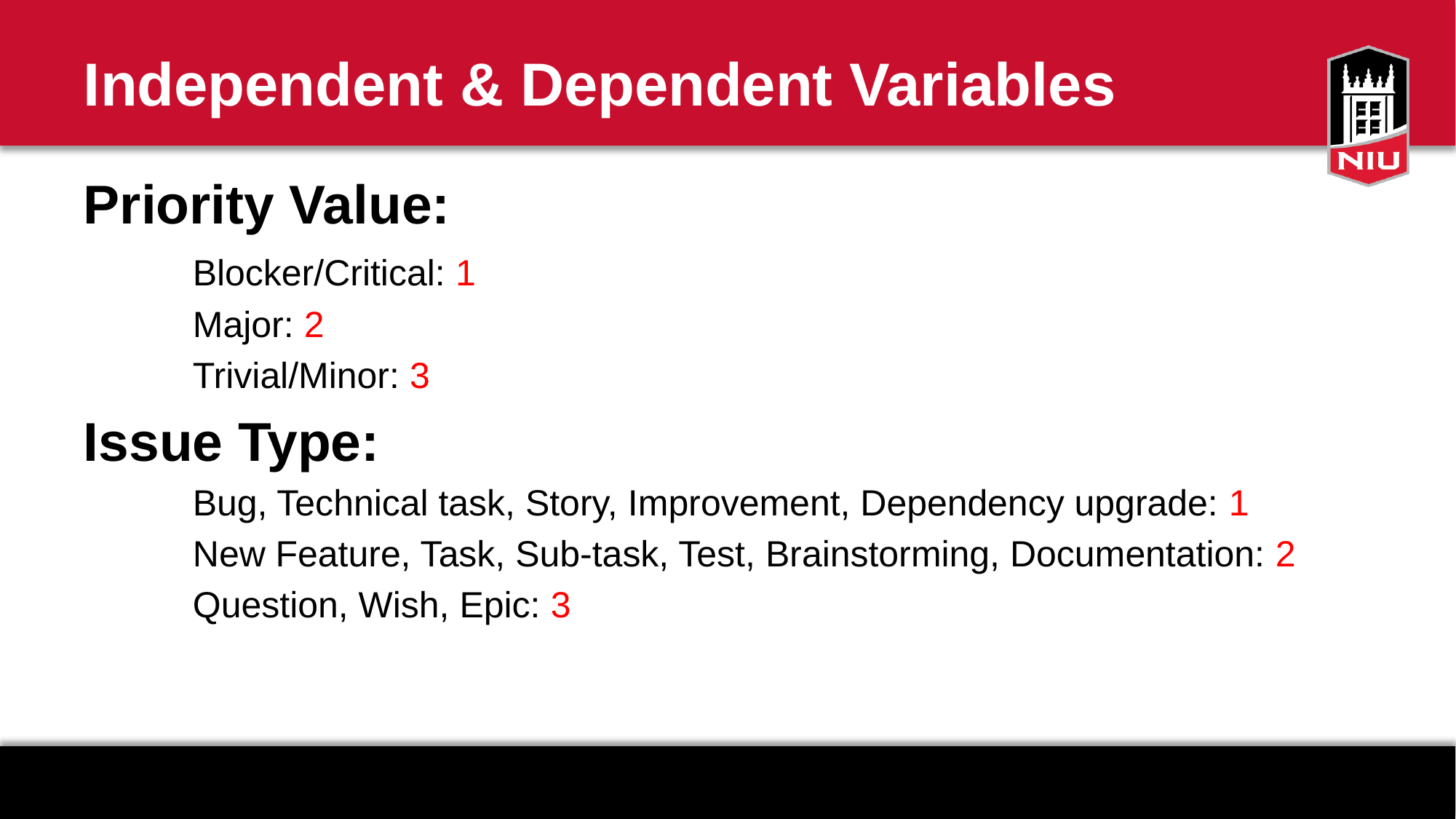

# Independent & Dependent Variables
Priority Value:
	Blocker/Critical: 1
	Major: 2
	Trivial/Minor: 3
Issue Type:
	Bug, Technical task, Story, Improvement, Dependency upgrade: 1
	New Feature, Task, Sub-task, Test, Brainstorming, Documentation: 2
	Question, Wish, Epic: 3